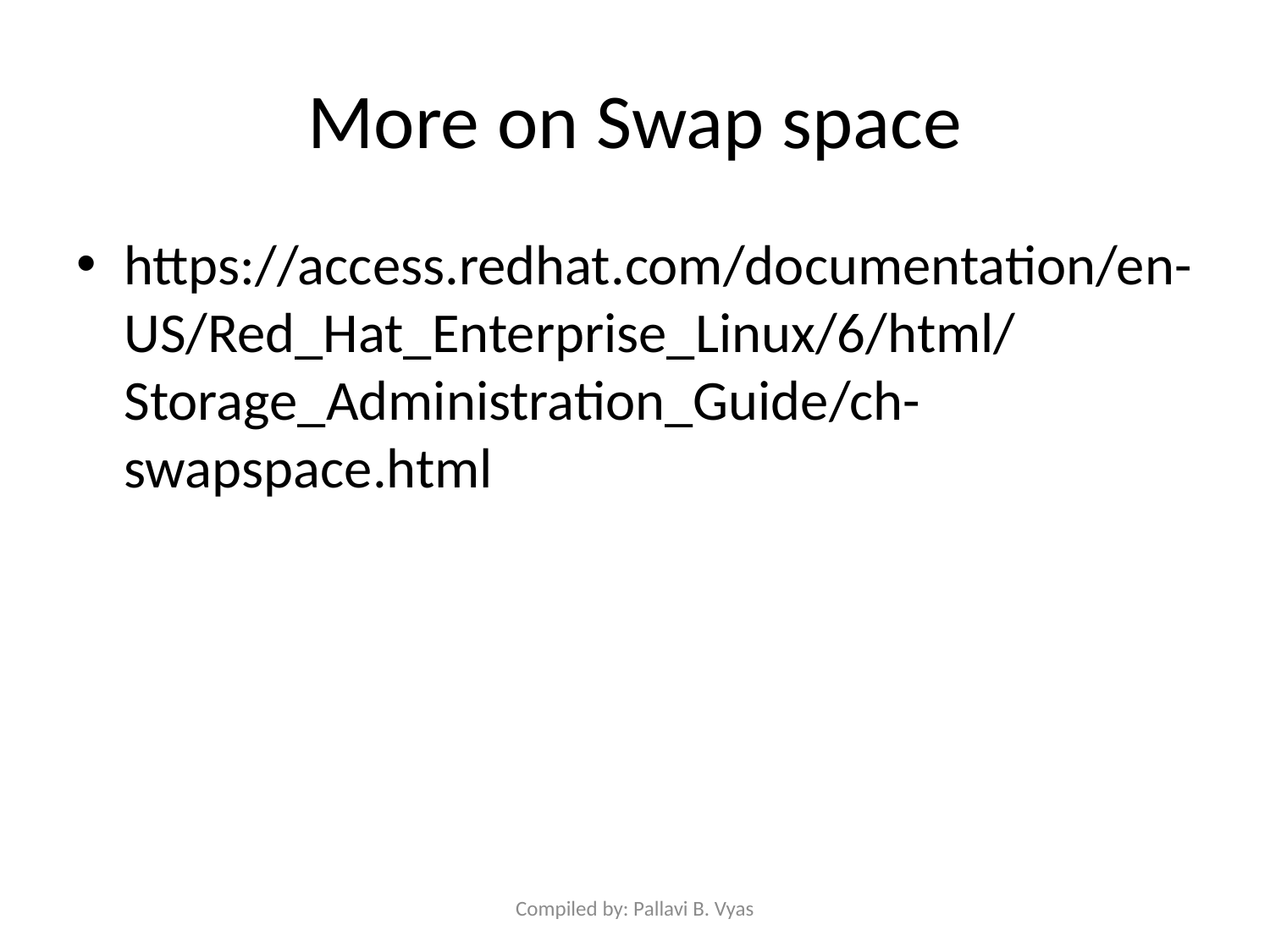

# More on Swap space
https://access.redhat.com/documentation/en-US/Red_Hat_Enterprise_Linux/6/html/Storage_Administration_Guide/ch-swapspace.html
Compiled by: Pallavi B. Vyas